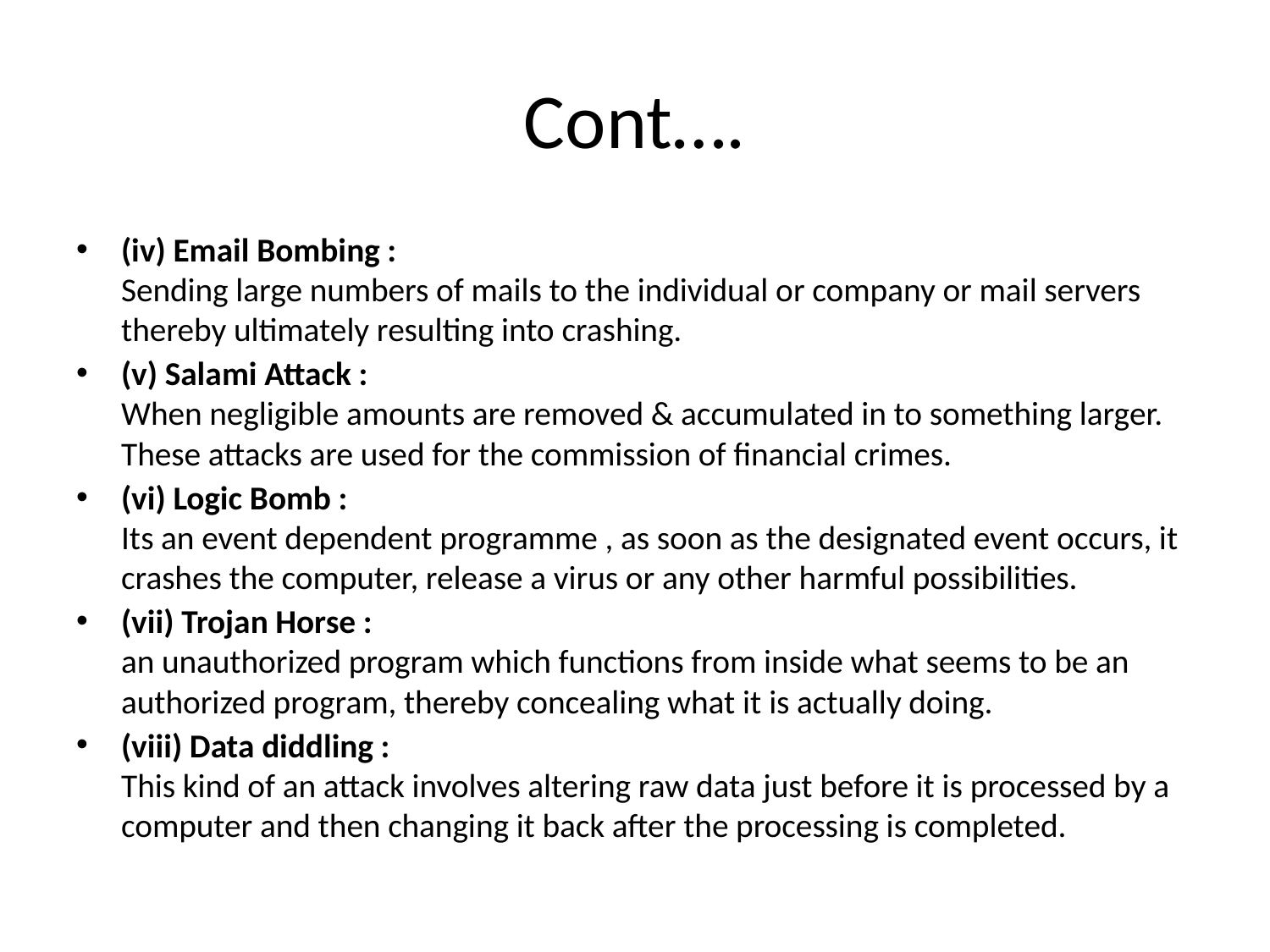

# Cont….
(iv) Email Bombing :
Sending large numbers of mails to the individual or company or mail servers thereby ultimately resulting into crashing.
(v) Salami Attack :
When negligible amounts are removed & accumulated in to something larger. These attacks are used for the commission of financial crimes.
(vi) Logic Bomb :
Its an event dependent programme , as soon as the designated event occurs, it crashes the computer, release a virus or any other harmful possibilities.
(vii) Trojan Horse :
an unauthorized program which functions from inside what seems to be an authorized program, thereby concealing what it is actually doing.
(viii) Data diddling :
This kind of an attack involves altering raw data just before it is processed by a computer and then changing it back after the processing is completed.